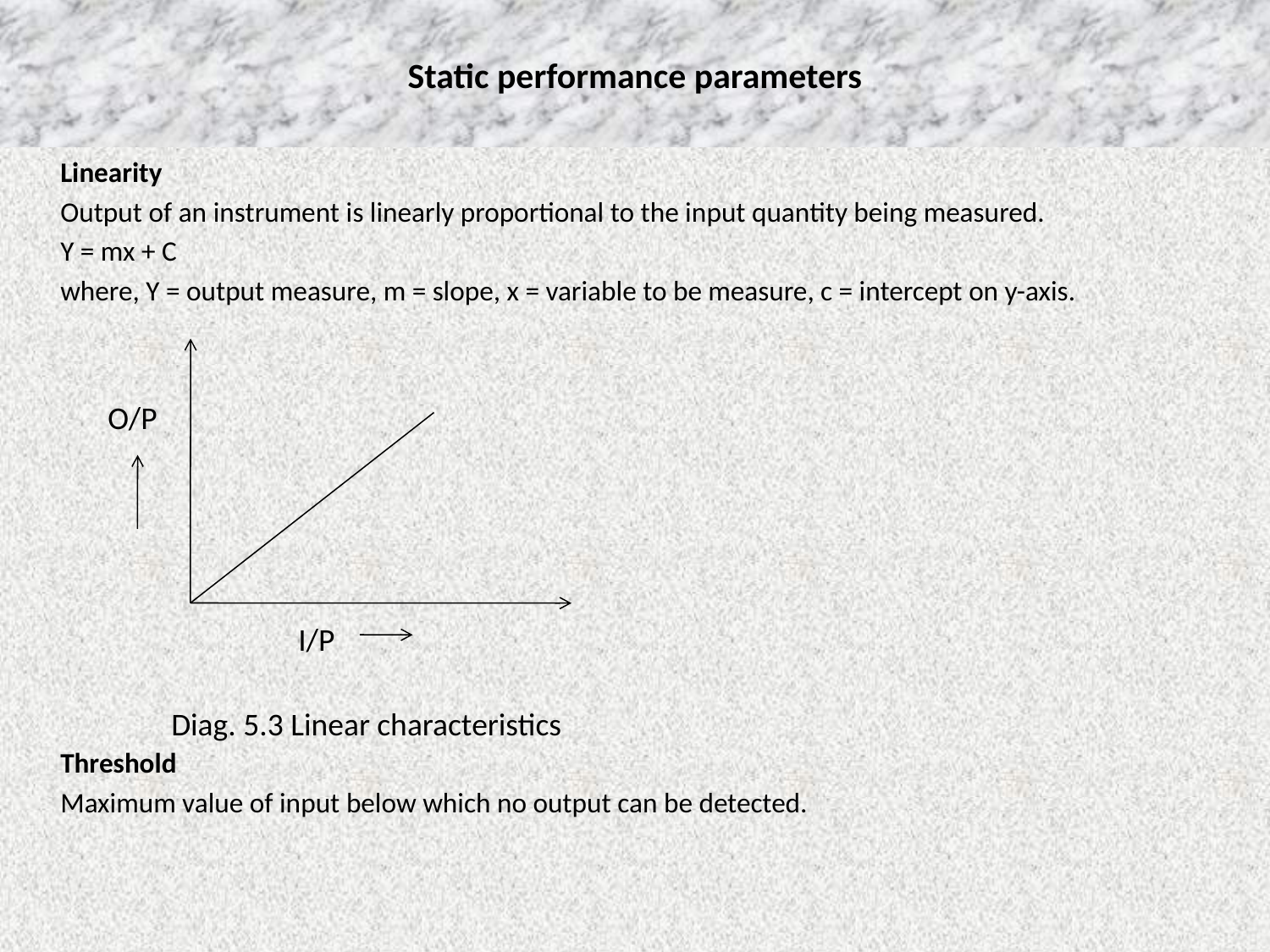

# Static performance parameters
	Linearity
	Output of an instrument is linearly proportional to the input quantity being measured.
	Y = mx + C
	where, Y = output measure, m = slope, x = variable to be measure, c = intercept on y-axis.

	Threshold
	Maximum value of input below which no output can be detected.
O/P
I/P
Diag. 5.3 Linear characteristics